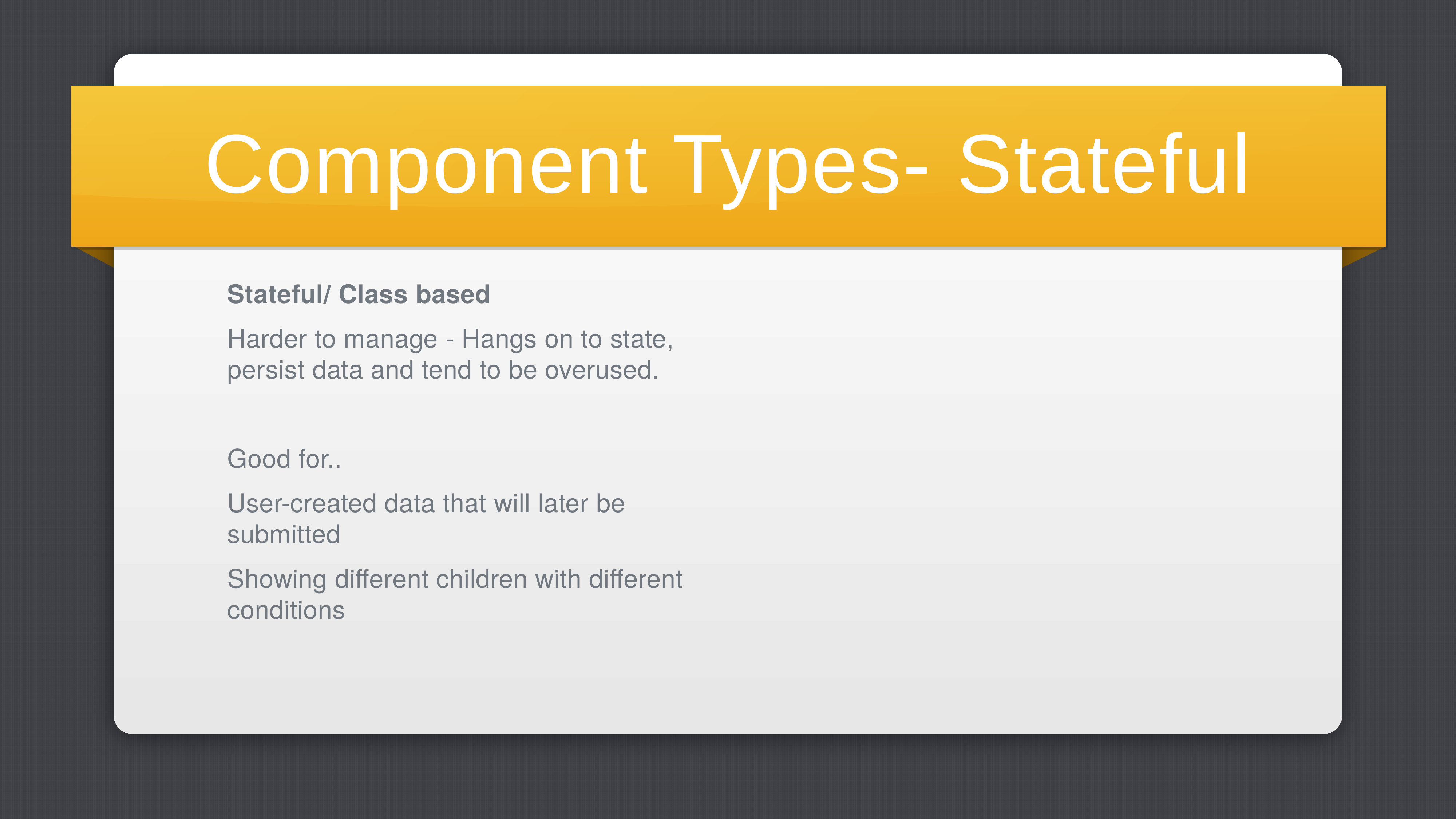

# Component Types- Stateful
Stateful/ Class based
Harder to manage - Hangs on to state, persist data and tend to be overused.

Good for..
User-created data that will later be submitted
Showing different children with different conditions